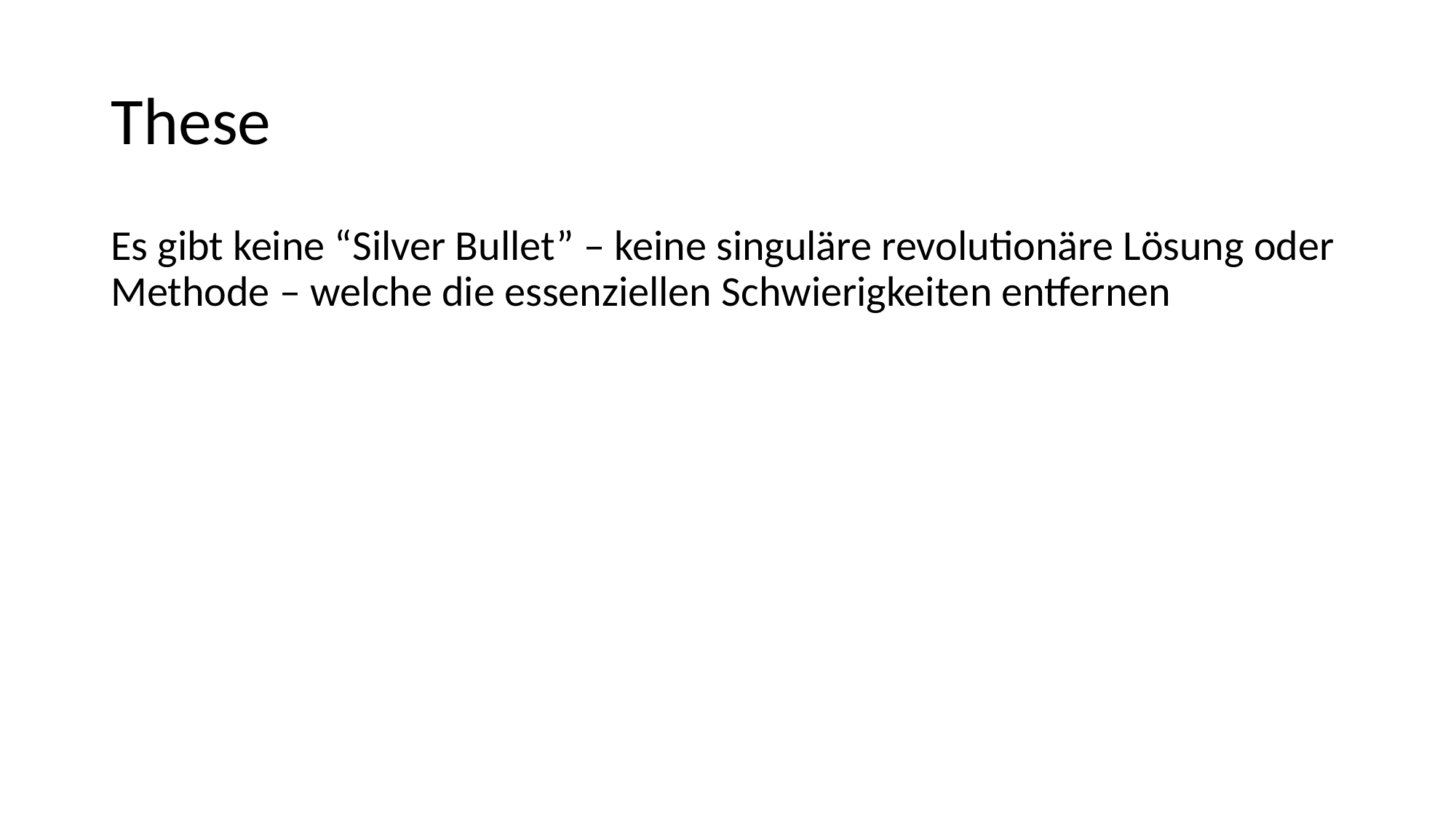

# These
Es gibt keine “Silver Bullet” – keine singuläre revolutionäre Lösung oder Methode – welche die essenziellen Schwierigkeiten entfernen